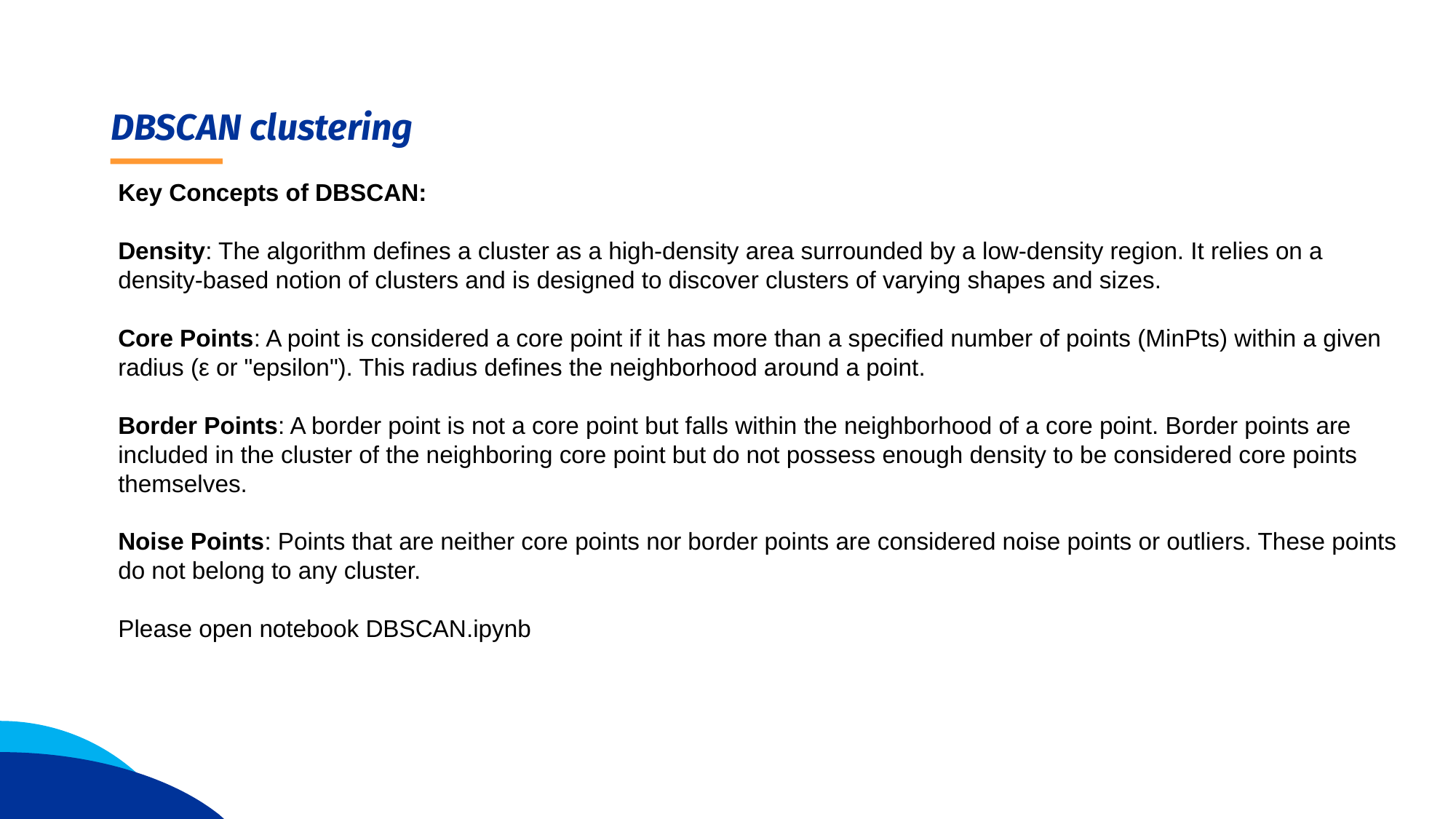

DBSCAN clustering

Key Concepts of DBSCAN:

Density: The algorithm defines a cluster as a high-density area surrounded by a low-density region. It relies on a density-based notion of clusters and is designed to discover clusters of varying shapes and sizes.

Core Points: A point is considered a core point if it has more than a specified number of points (MinPts) within a given radius (ε or "epsilon"). This radius defines the neighborhood around a point.

Border Points: A border point is not a core point but falls within the neighborhood of a core point. Border points are included in the cluster of the neighboring core point but do not possess enough density to be considered core points themselves.

Noise Points: Points that are neither core points nor border points are considered noise points or outliers. These points do not belong to any cluster.

Please open notebook DBSCAN.ipynb